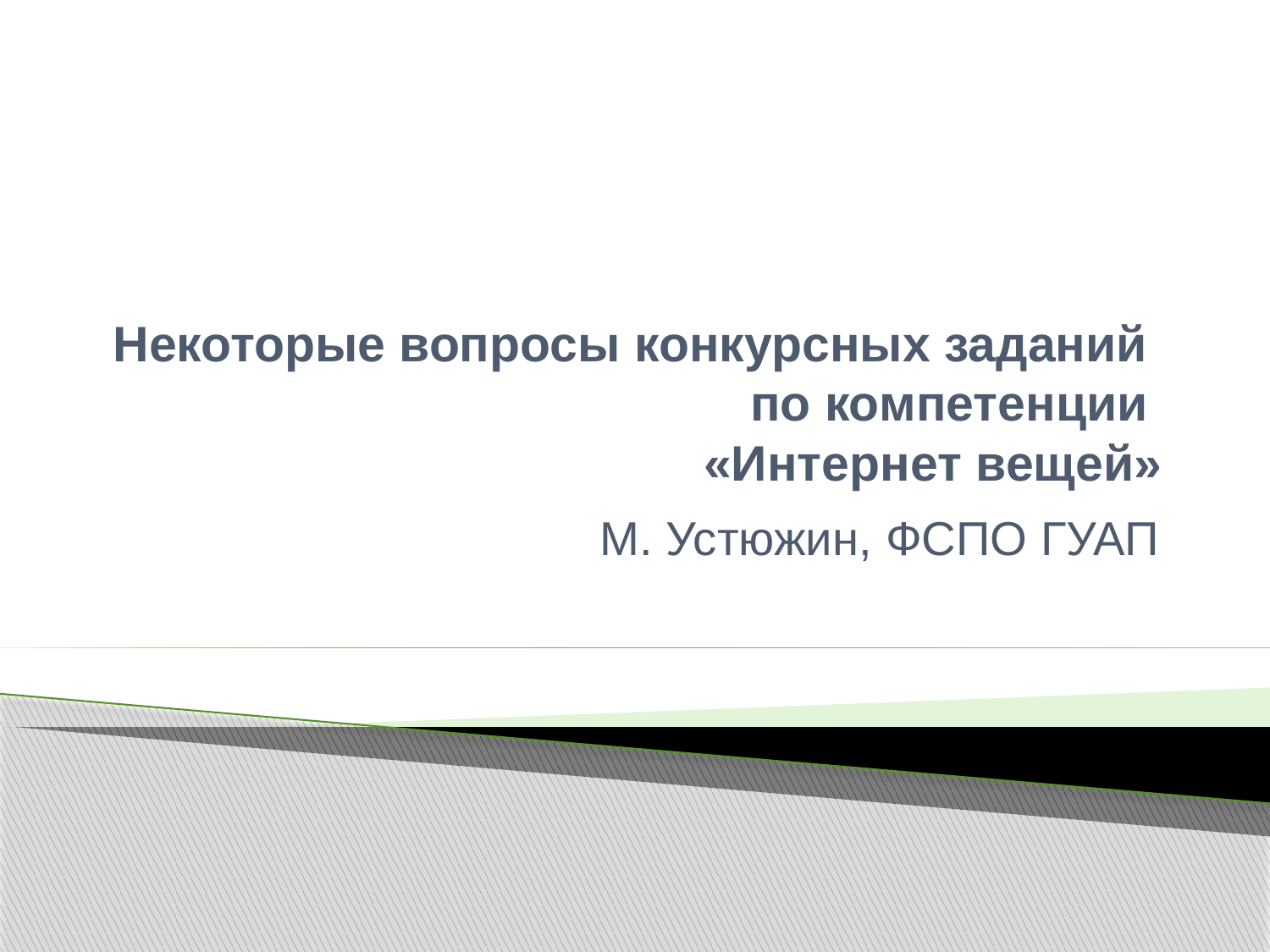

# Некоторые вопросы конкурсных заданий по компетенции «Интернет вещей»
М. Устюжин, ФСПО ГУАП